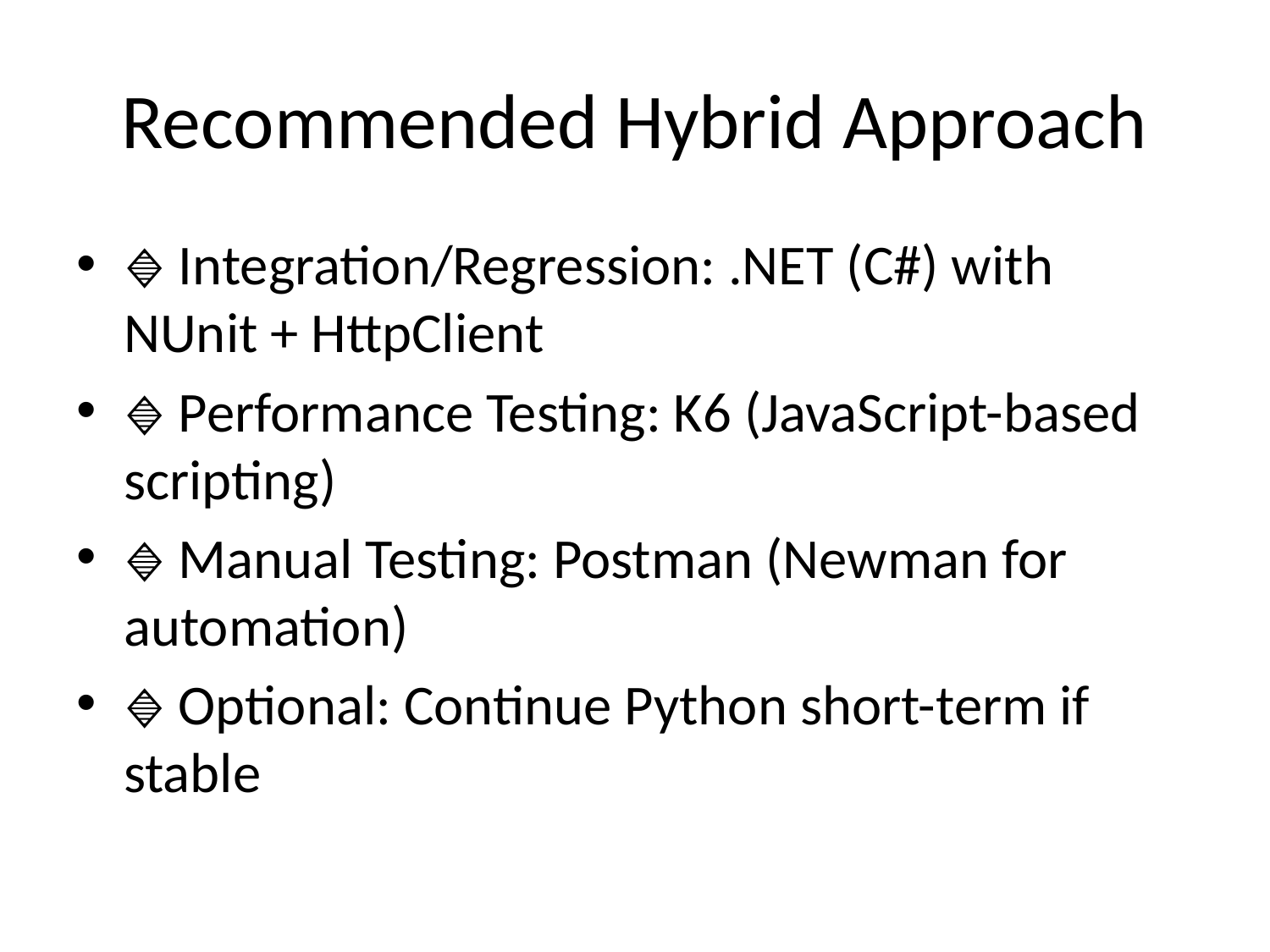

# Recommended Hybrid Approach
🔹 Integration/Regression: .NET (C#) with NUnit + HttpClient
🔹 Performance Testing: K6 (JavaScript-based scripting)
🔹 Manual Testing: Postman (Newman for automation)
🔹 Optional: Continue Python short-term if stable